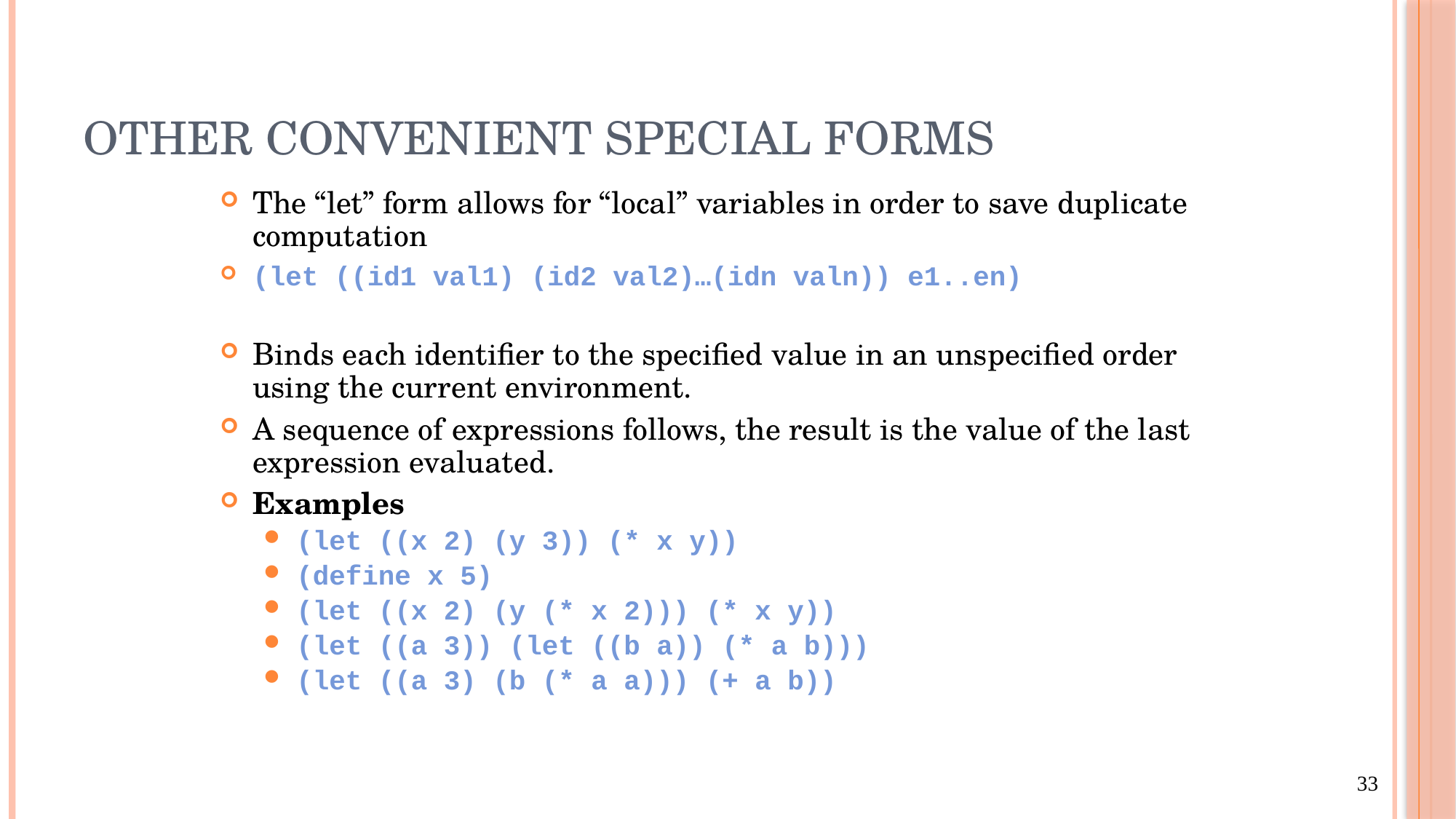

# Other Convenient Special Forms
The “let” form allows for “local” variables in order to save duplicate computation
(let ((id1 val1) (id2 val2)…(idn valn)) e1..en)

Binds each identifier to the specified value in an unspecified order using the current environment.
A sequence of expressions follows, the result is the value of the last expression evaluated.
Examples
(let ((x 2) (y 3)) (* x y))
(define x 5)
(let ((x 2) (y (* x 2))) (* x y))
(let ((a 3)) (let ((b a)) (* a b)))
(let ((a 3) (b (* a a))) (+ a b))